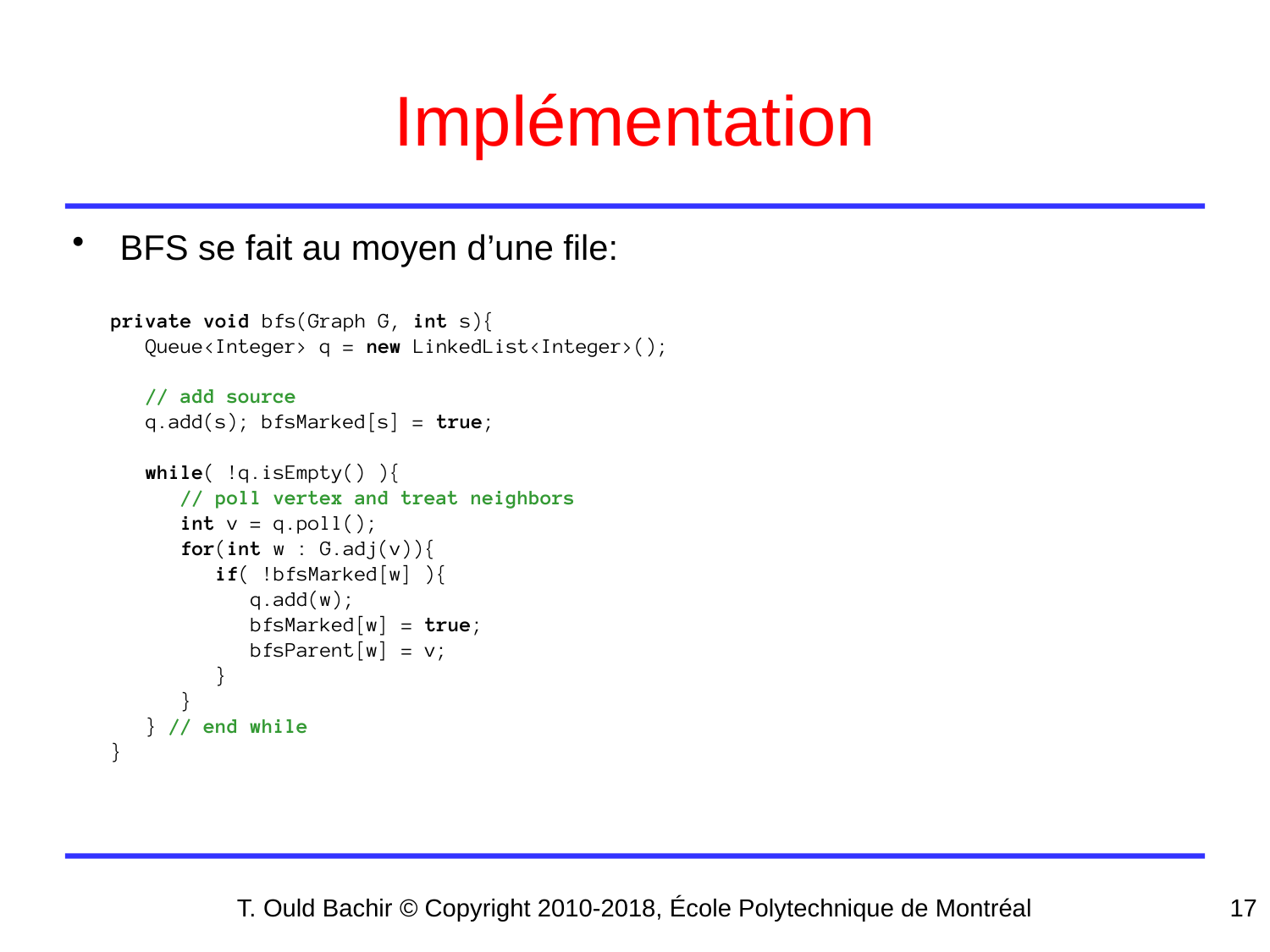

# Implémentation
BFS se fait au moyen d’une file:
   private void bfs(Graph G, int s){
      Queue<Integer> q = new LinkedList<Integer>();

      // add source
      q.add(s); bfsMarked[s] = true;

      while( !q.isEmpty() ){
         // poll vertex and treat neighbors
         int v = q.poll();
         for(int w : G.adj(v)){
            if( !bfsMarked[w] ){
               q.add(w);
               bfsMarked[w] = true;
               bfsParent[w] = v;
            }
         }
      } // end while
   }
T. Ould Bachir © Copyright 2010-2018, École Polytechnique de Montréal
17